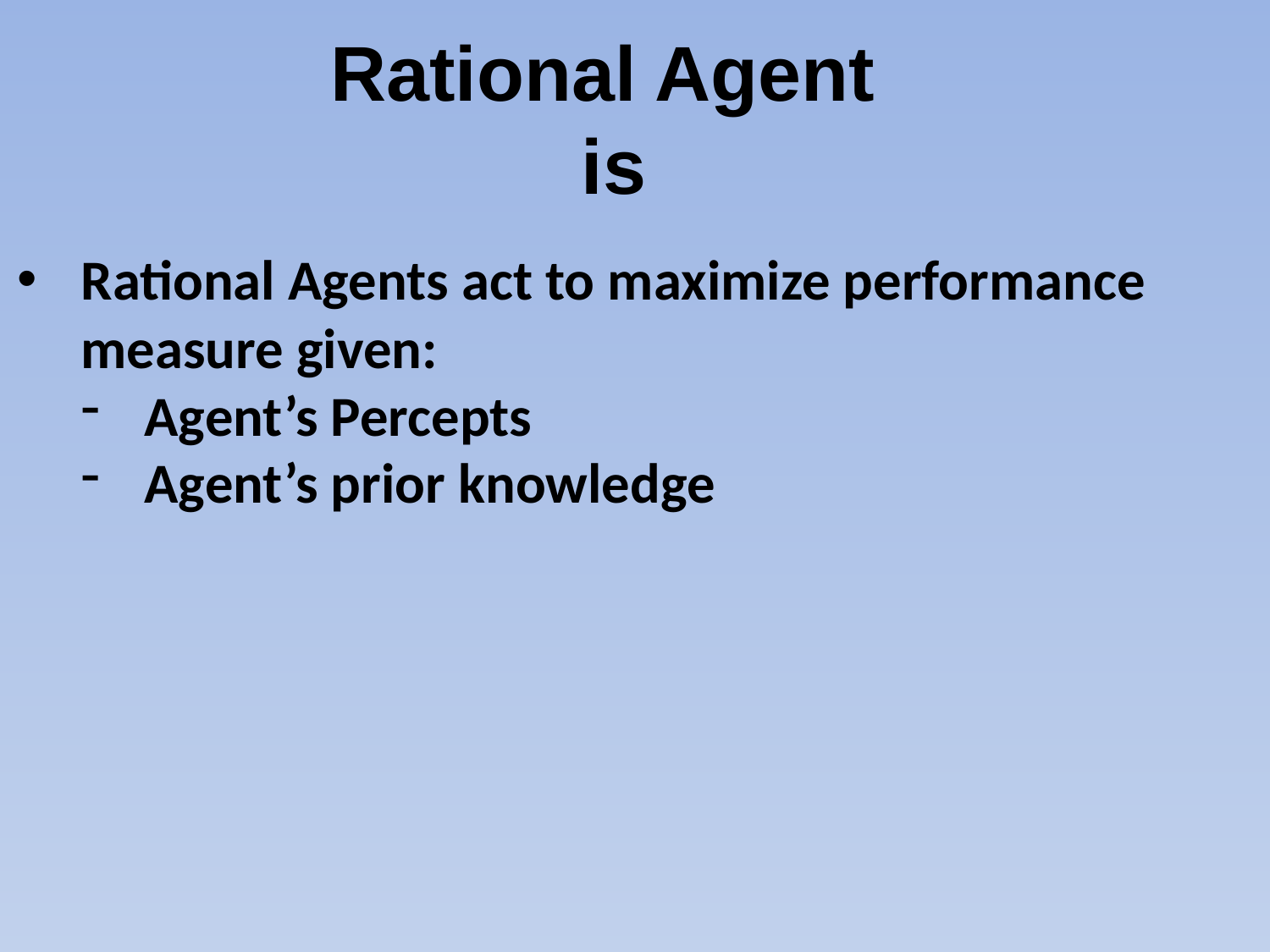

# Rational Agent is
Rational Agents act to maximize performance measure given:
Agent’s Percepts
Agent’s prior knowledge